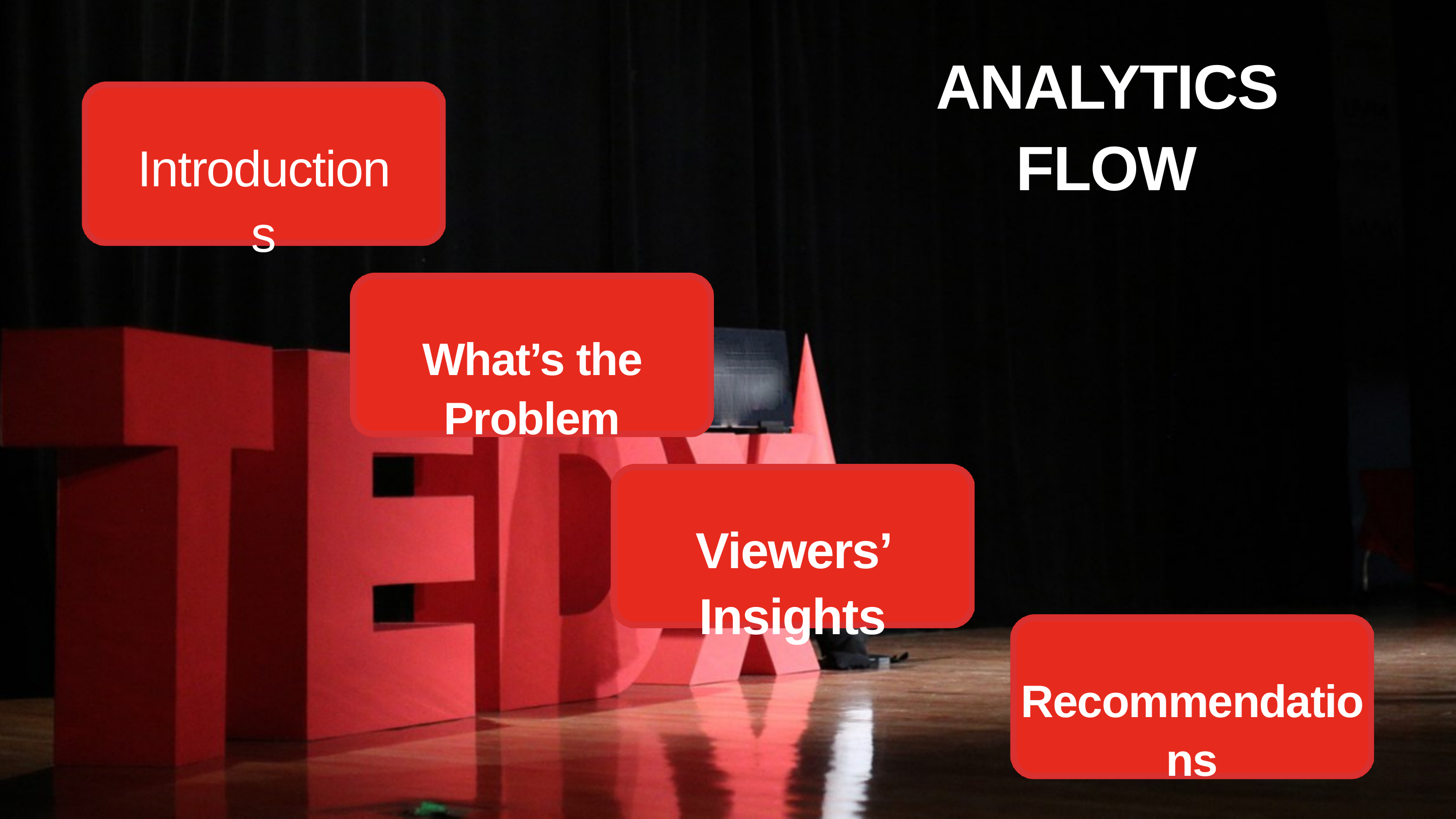

ANALYTICS FLOW

Introductions

What’s the Problem

Viewers’ Insights

Recommendations